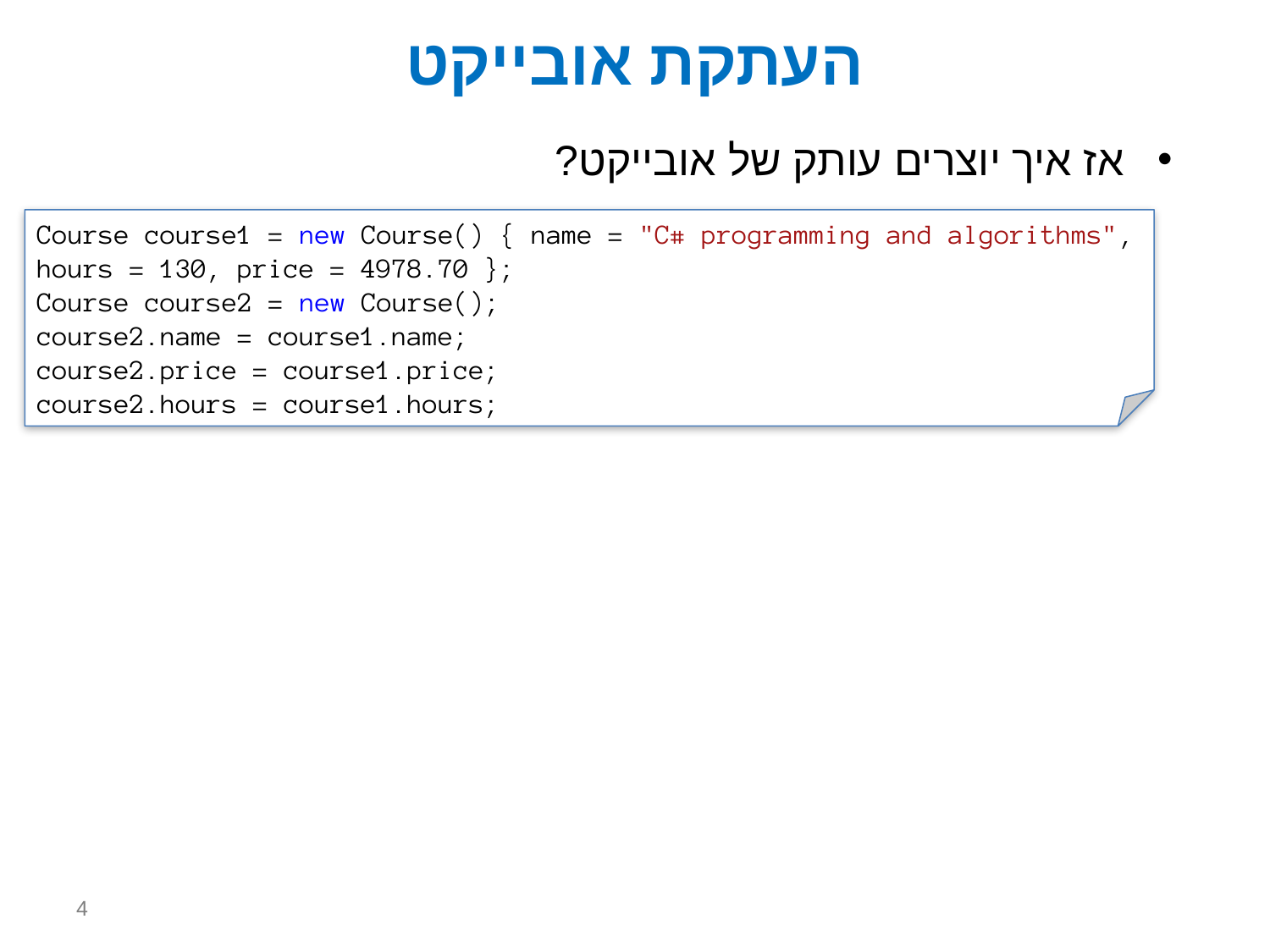

# העתקת אובייקט
אז איך יוצרים עותק של אובייקט?

Course course1 = new Course() { name = "C# programming and algorithms", hours = 130, price = 4978.70 };
Course course2 = new Course();
course2.name = course1.name;
course2.price = course1.price;
course2.hours = course1.hours;
4